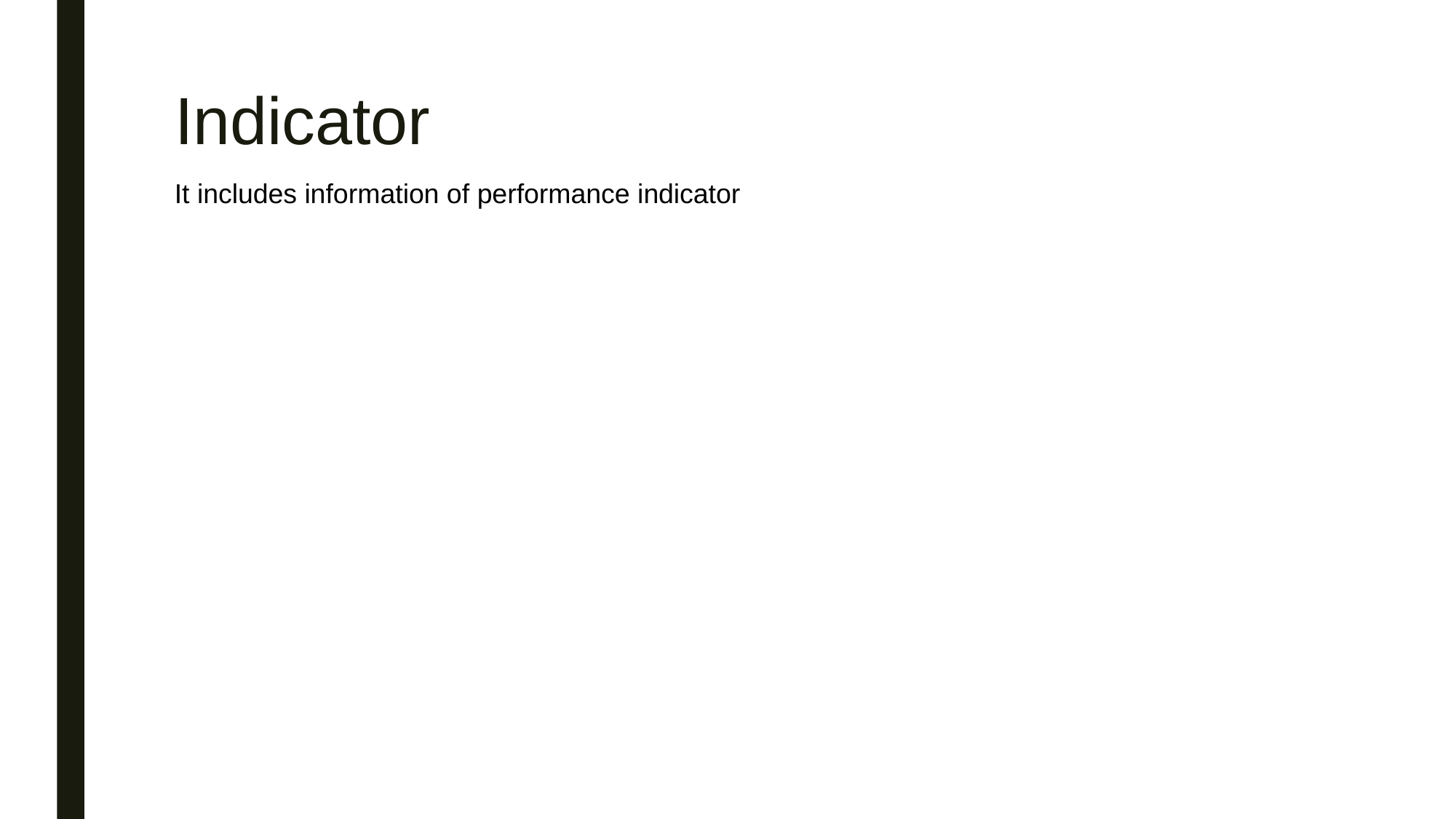

# Indicator
It includes information of performance indicator